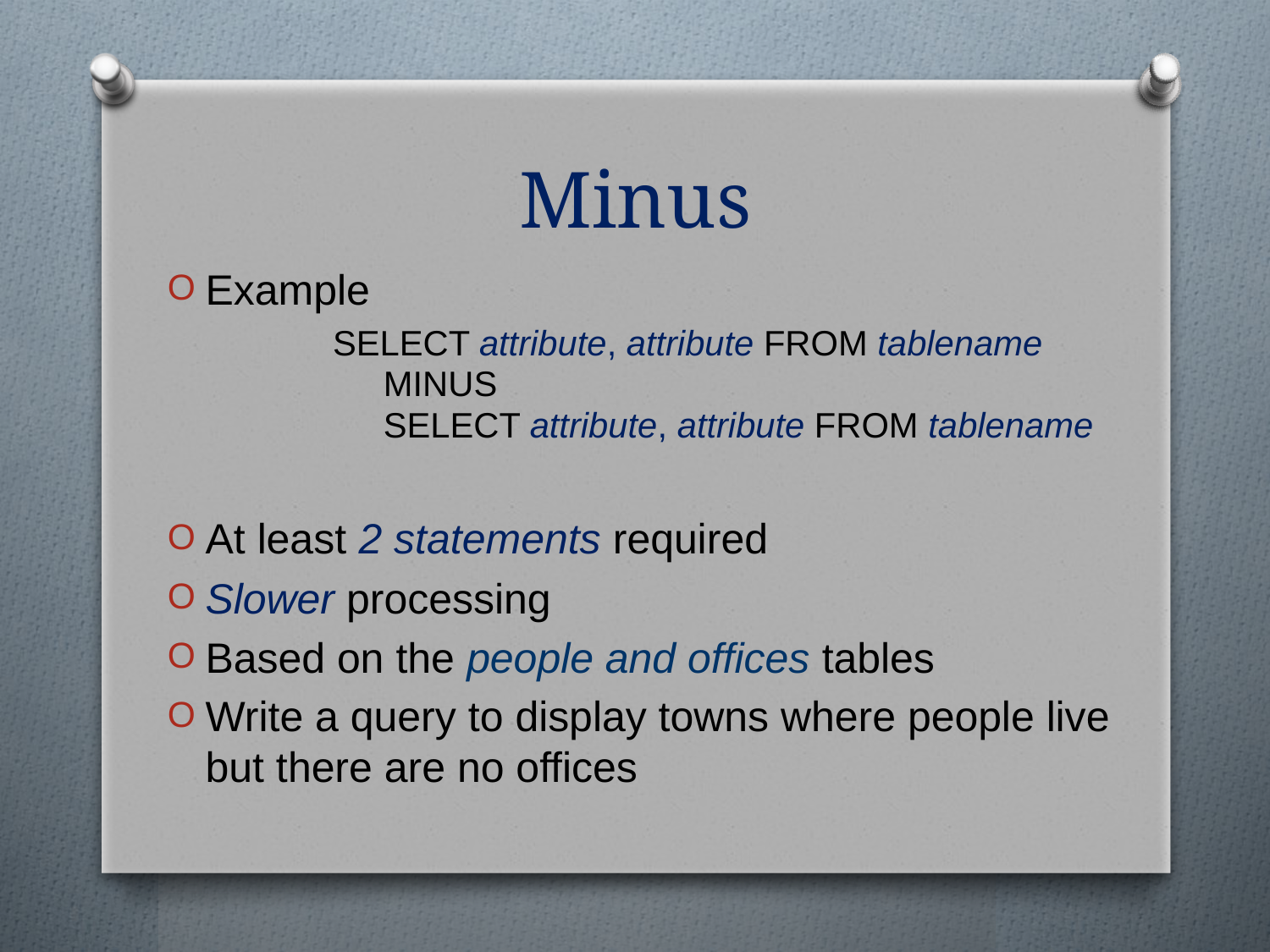

# Minus
Example
	SELECT attribute, attribute FROM tablename
		MINUS
		SELECT attribute, attribute FROM tablename

At least 2 statements required
Slower processing
Based on the people and offices tables
Write a query to display towns where people live but there are no offices